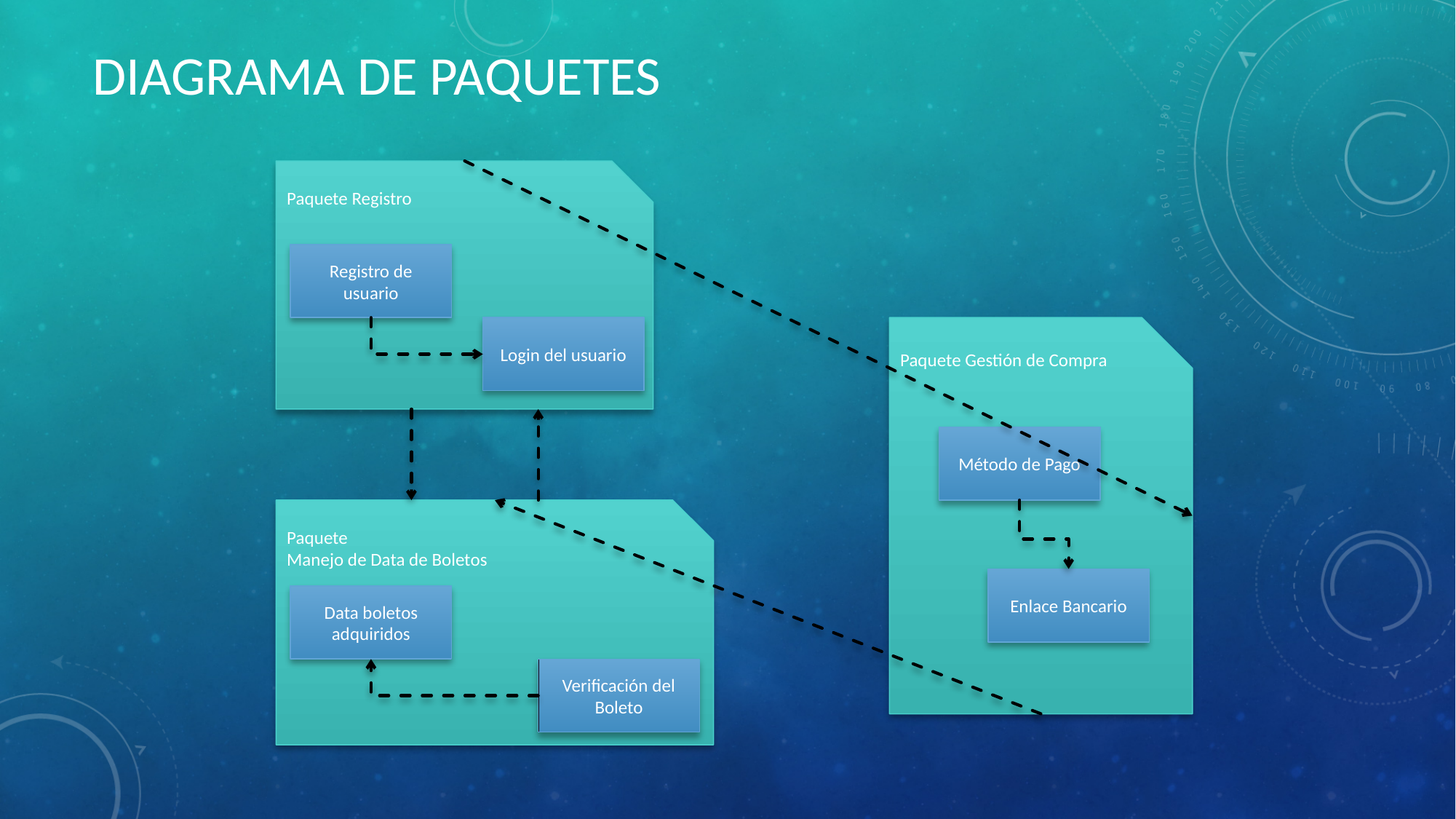

# Diagrama de Paquetes
Paquete Registro
Registro de usuario
Login del usuario
Paquete Gestión de Compra
Método de Pago
Paquete
Manejo de Data de Boletos
Enlace Bancario
Data boletos adquiridos
Verificación del Boleto